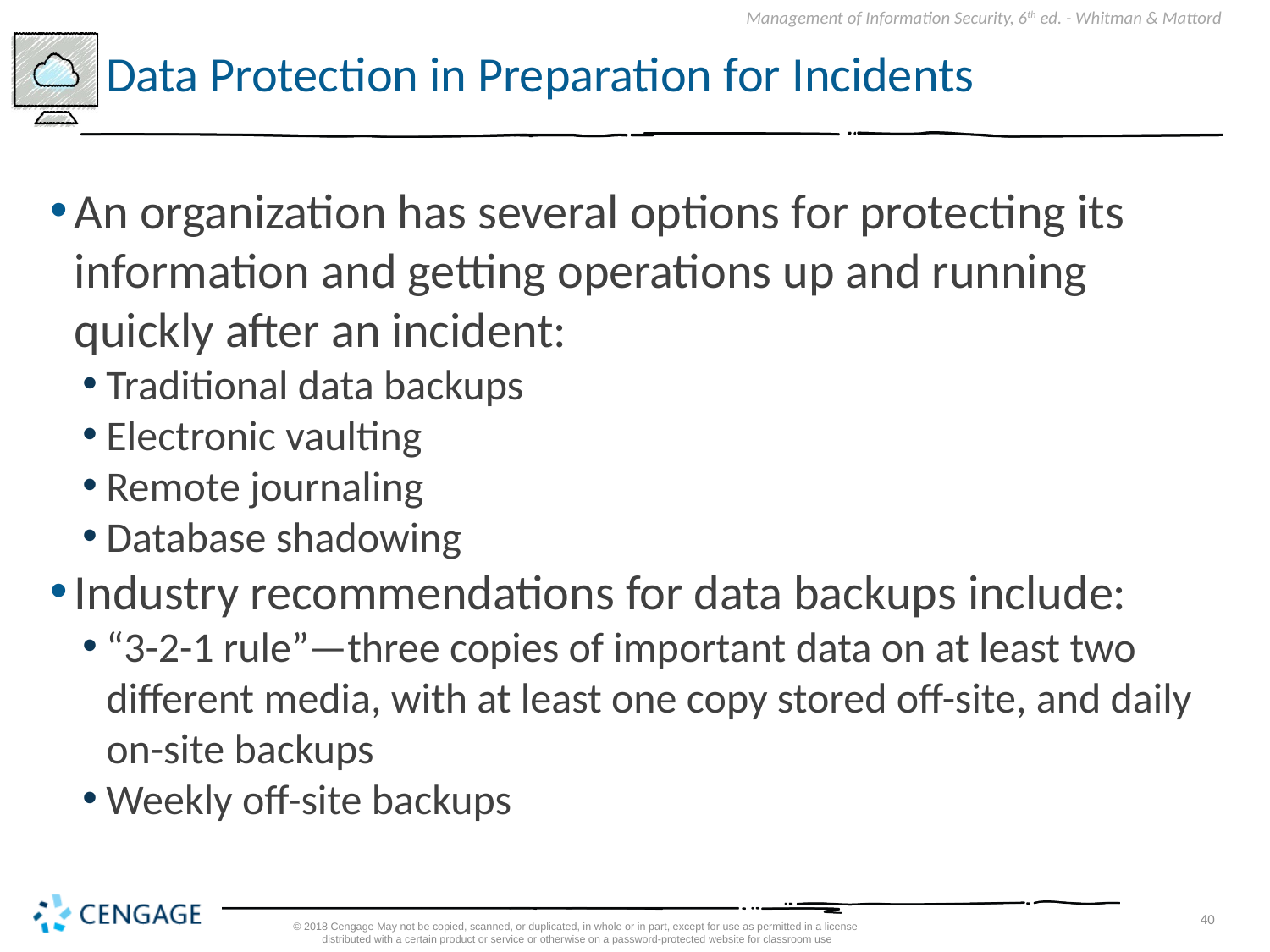

# Data Protection in Preparation for Incidents
An organization has several options for protecting its information and getting operations up and running quickly after an incident:
Traditional data backups
Electronic vaulting
Remote journaling
Database shadowing
Industry recommendations for data backups include:
“3-2-1 rule”—three copies of important data on at least two different media, with at least one copy stored off-site, and daily on-site backups
Weekly off-site backups